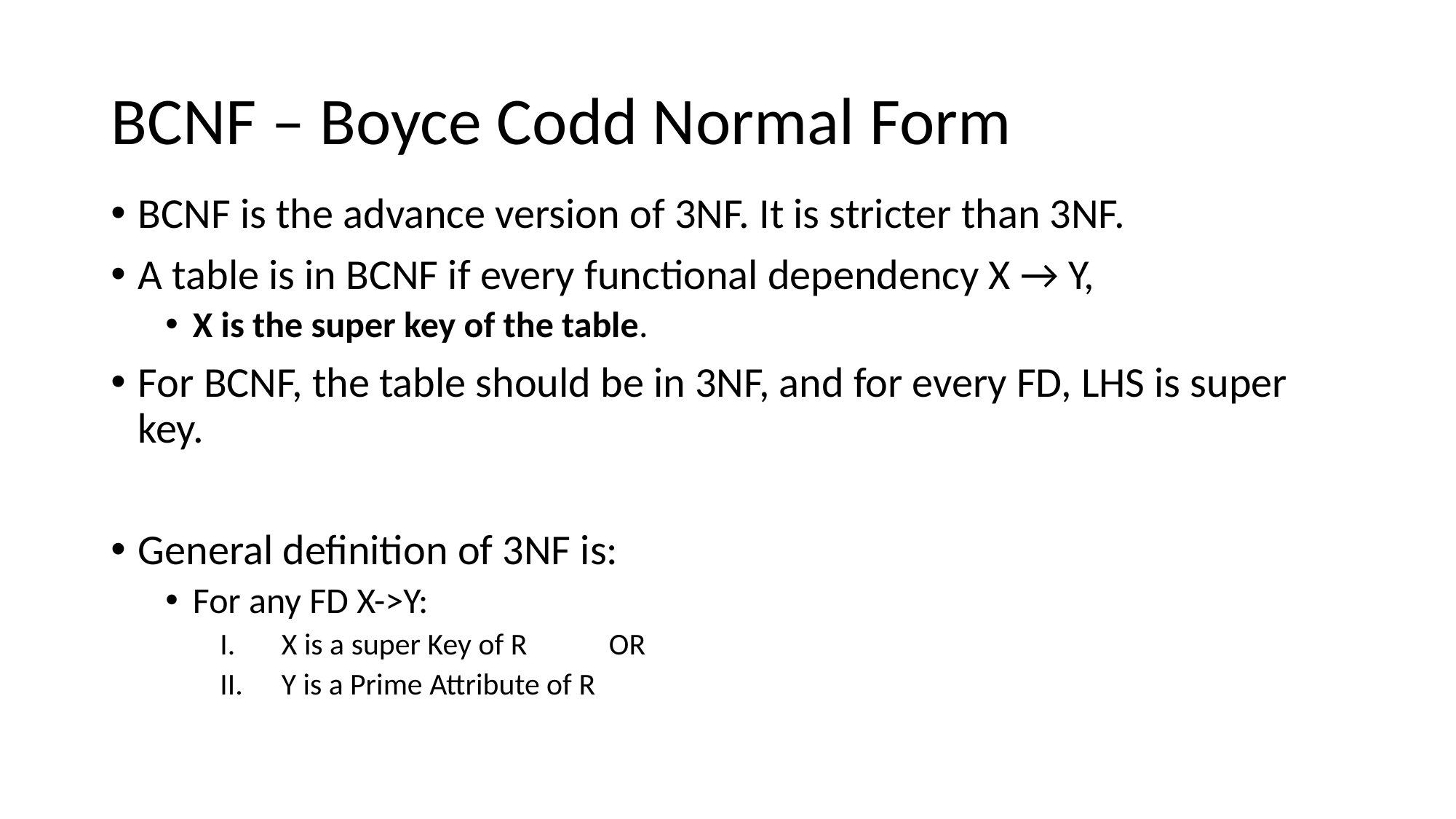

# BCNF – Boyce Codd Normal Form
BCNF is the advance version of 3NF. It is stricter than 3NF.
A table is in BCNF if every functional dependency X → Y,
X is the super key of the table.
For BCNF, the table should be in 3NF, and for every FD, LHS is super key.

General definition of 3NF is:
For any FD X->Y:
X is a super Key of R    	OR
Y is a Prime Attribute of R